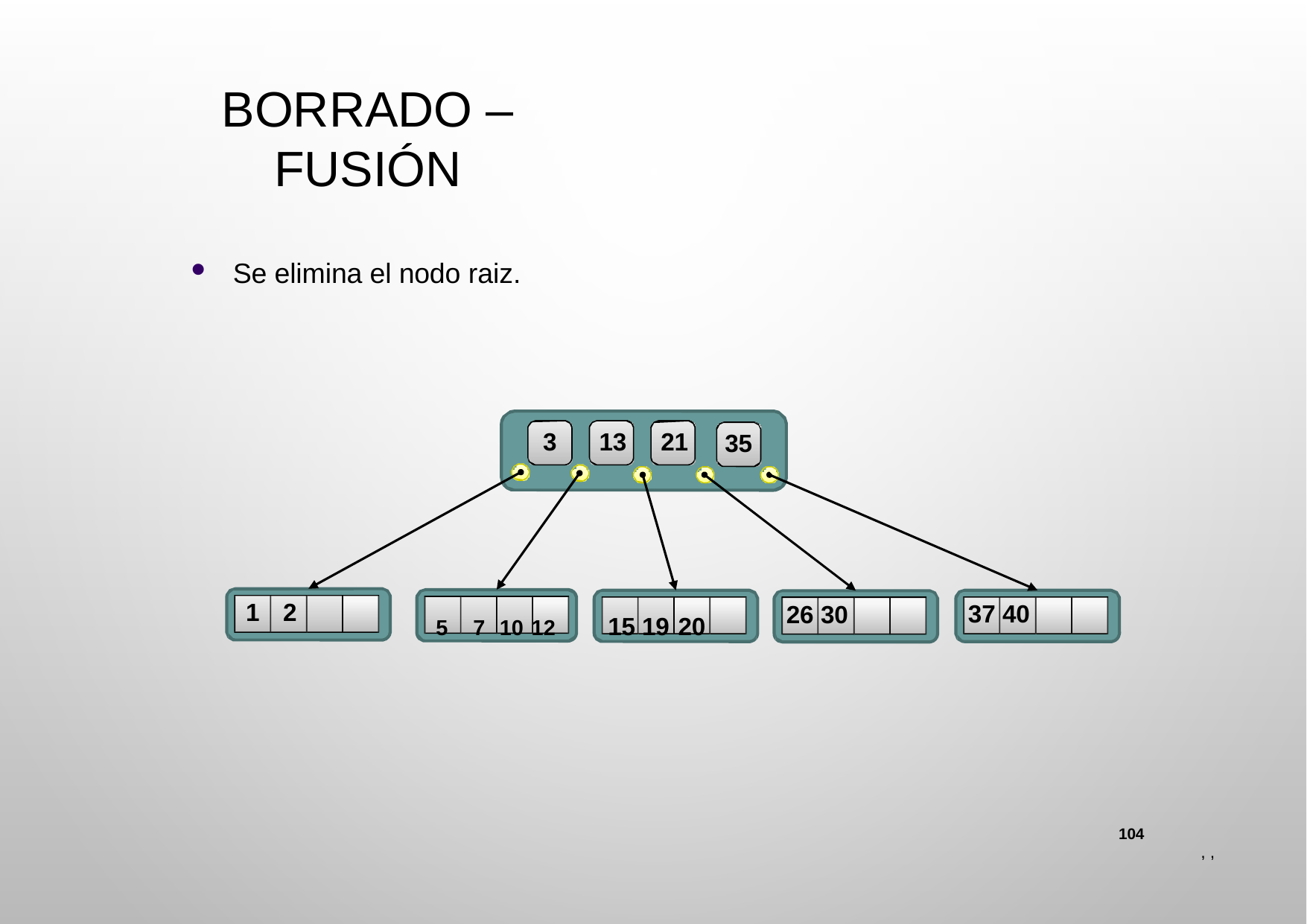

# Borrado – Fusión
Se elimina el nodo raiz.

3	13	21
35

1	2
5	7  10 12	15 19 20
37 40
26 30
104

 , ,